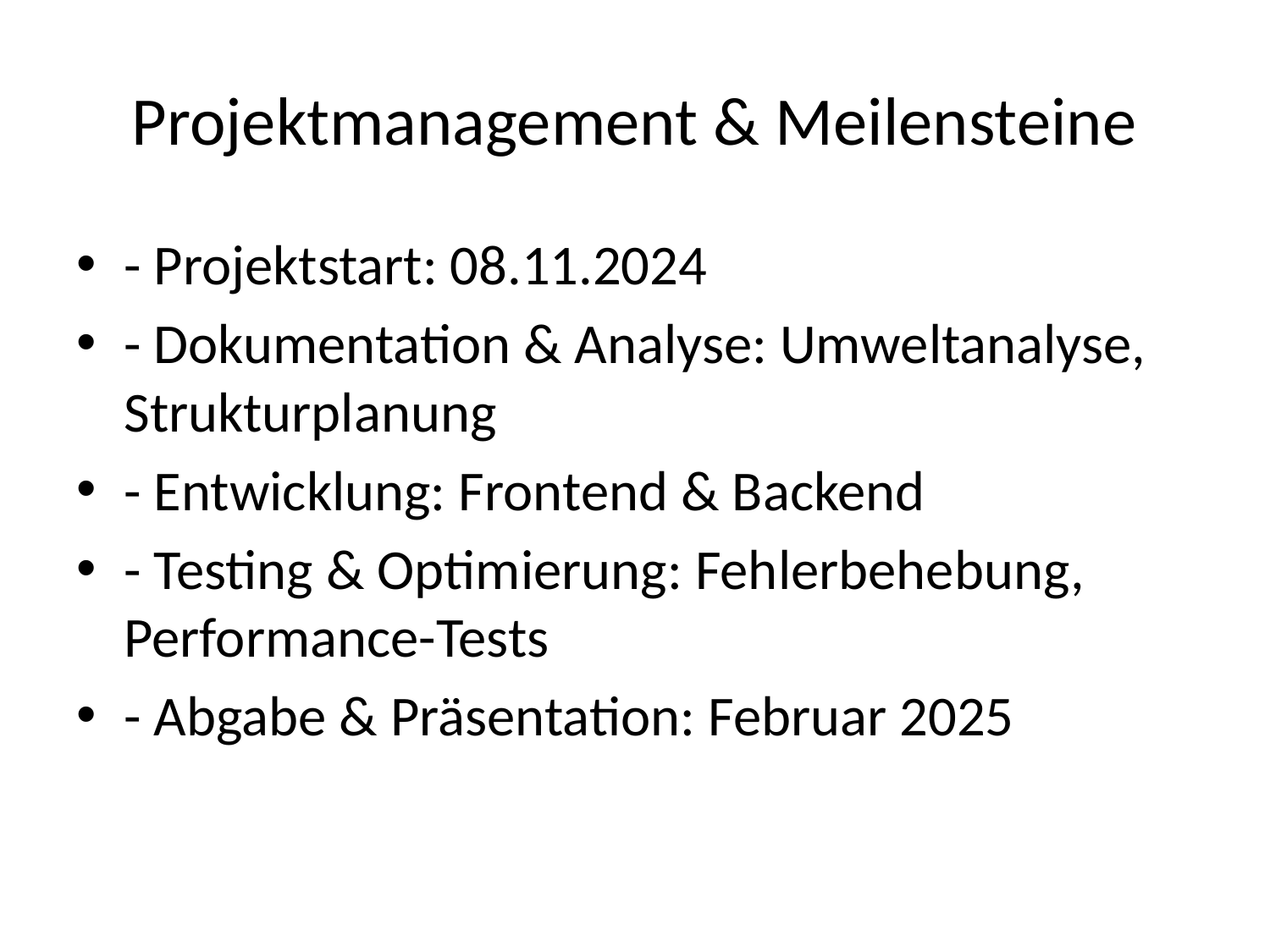

# Projektmanagement & Meilensteine
- Projektstart: 08.11.2024
- Dokumentation & Analyse: Umweltanalyse, Strukturplanung
- Entwicklung: Frontend & Backend
- Testing & Optimierung: Fehlerbehebung, Performance-Tests
- Abgabe & Präsentation: Februar 2025